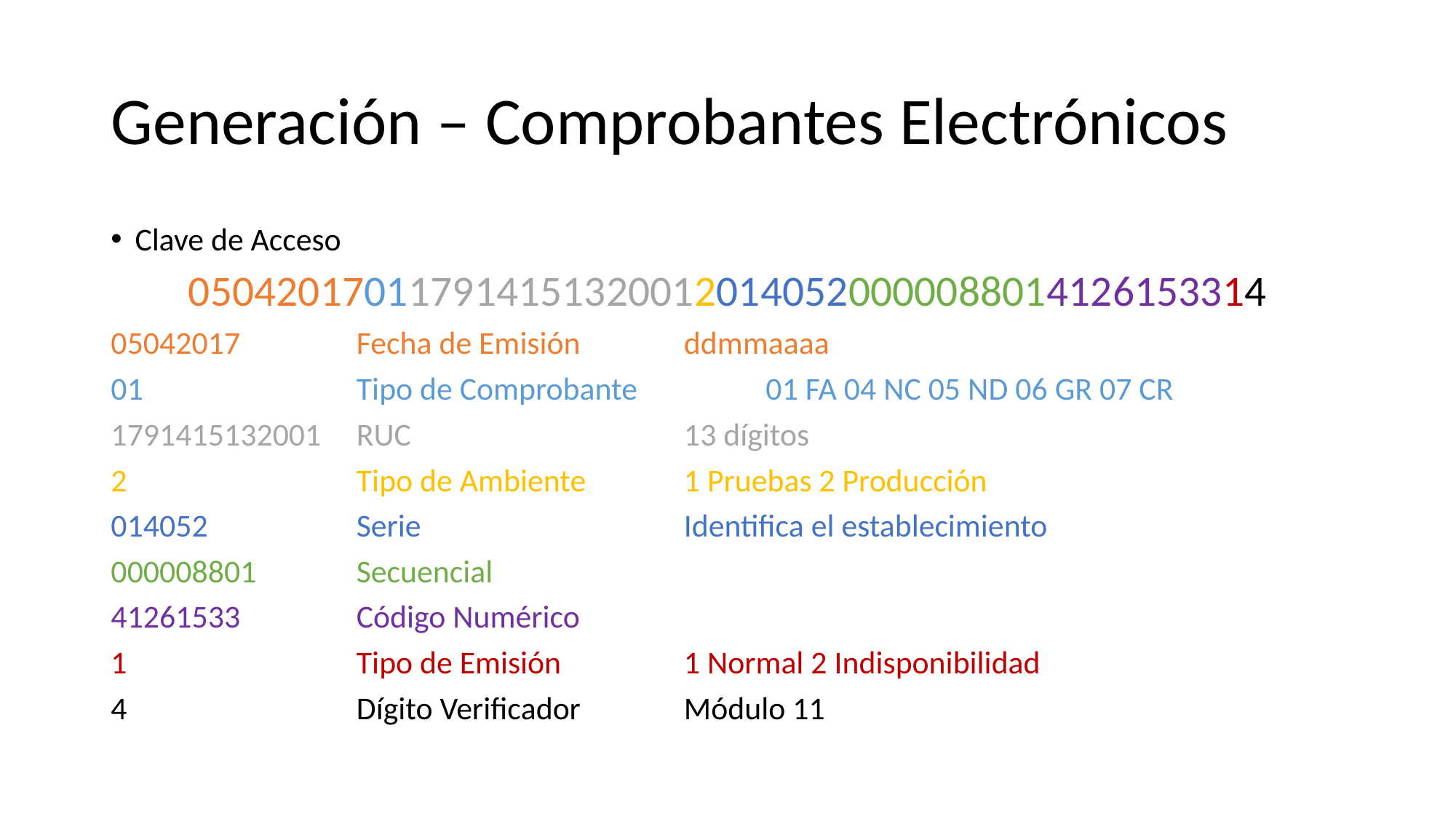

# Generación – Comprobantes Electrónicos
Clave de Acceso
0504201701179141513200120140520000088014126153314
05042017		Fecha de Emisión		ddmmaaaa
01			Tipo de Comprobante		01 FA 04 NC 05 ND 06 GR 07 CR
1791415132001 	RUC				13 dígitos
2			Tipo de Ambiente		1 Pruebas 2 Producción
014052		Serie				Identifica el establecimiento
000008801		Secuencial
41261533		Código Numérico
1			Tipo de Emisión		1 Normal 2 Indisponibilidad
4			Dígito Verificador		Módulo 11